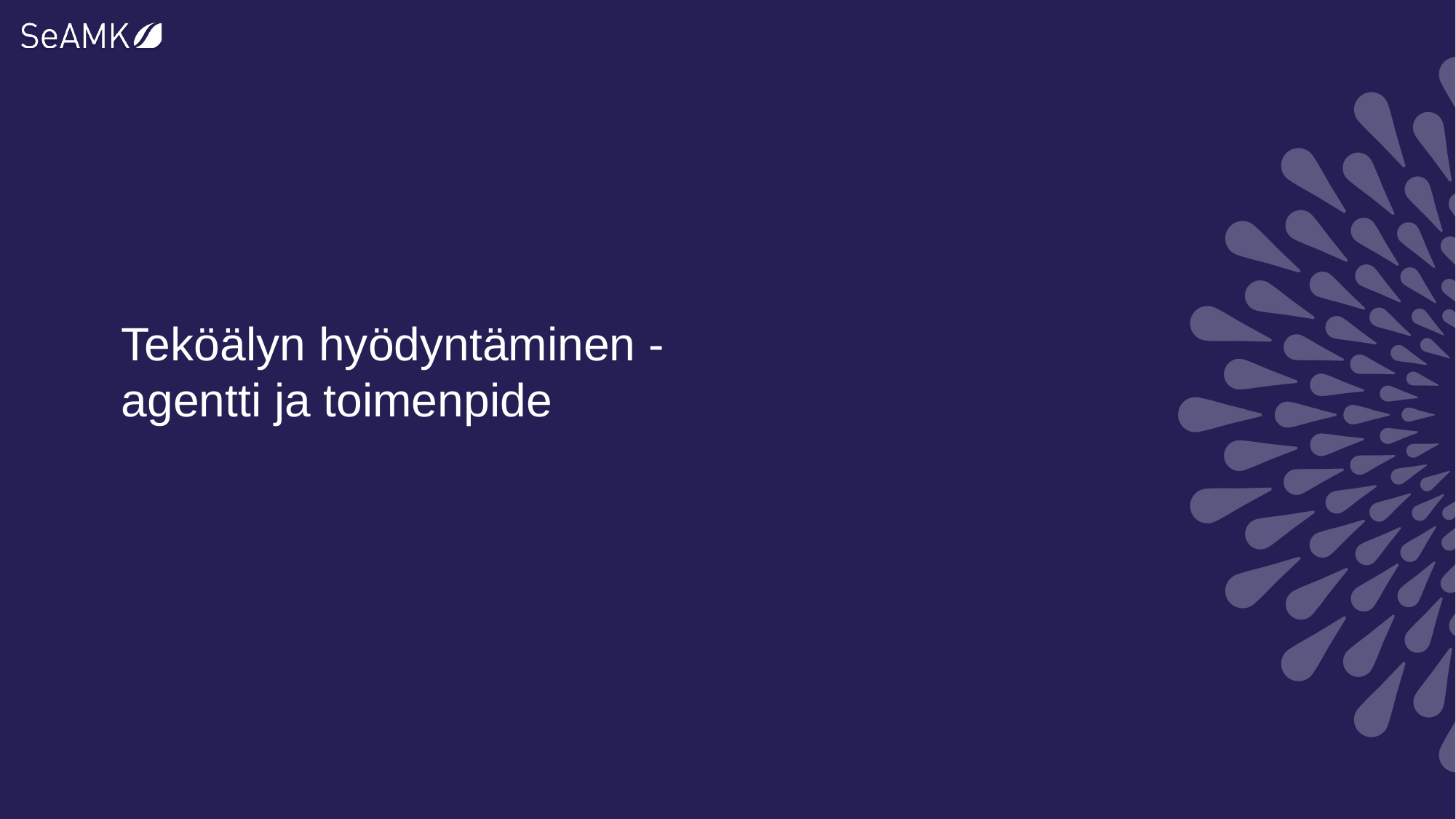

# Teköälyn hyödyntäminen - agentti ja toimenpide